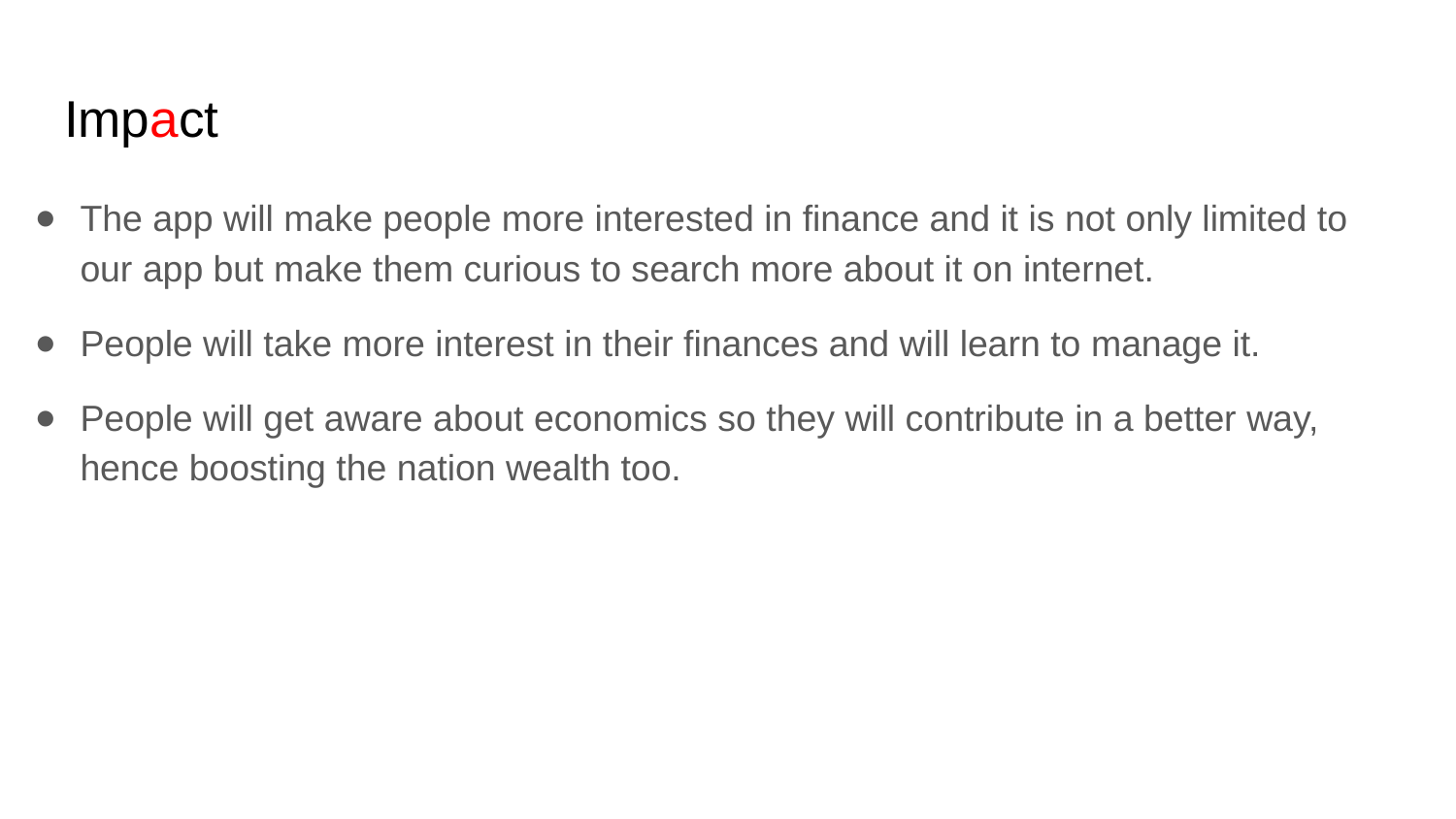

# Impact
The app will make people more interested in finance and it is not only limited to our app but make them curious to search more about it on internet.
People will take more interest in their finances and will learn to manage it.
People will get aware about economics so they will contribute in a better way, hence boosting the nation wealth too.